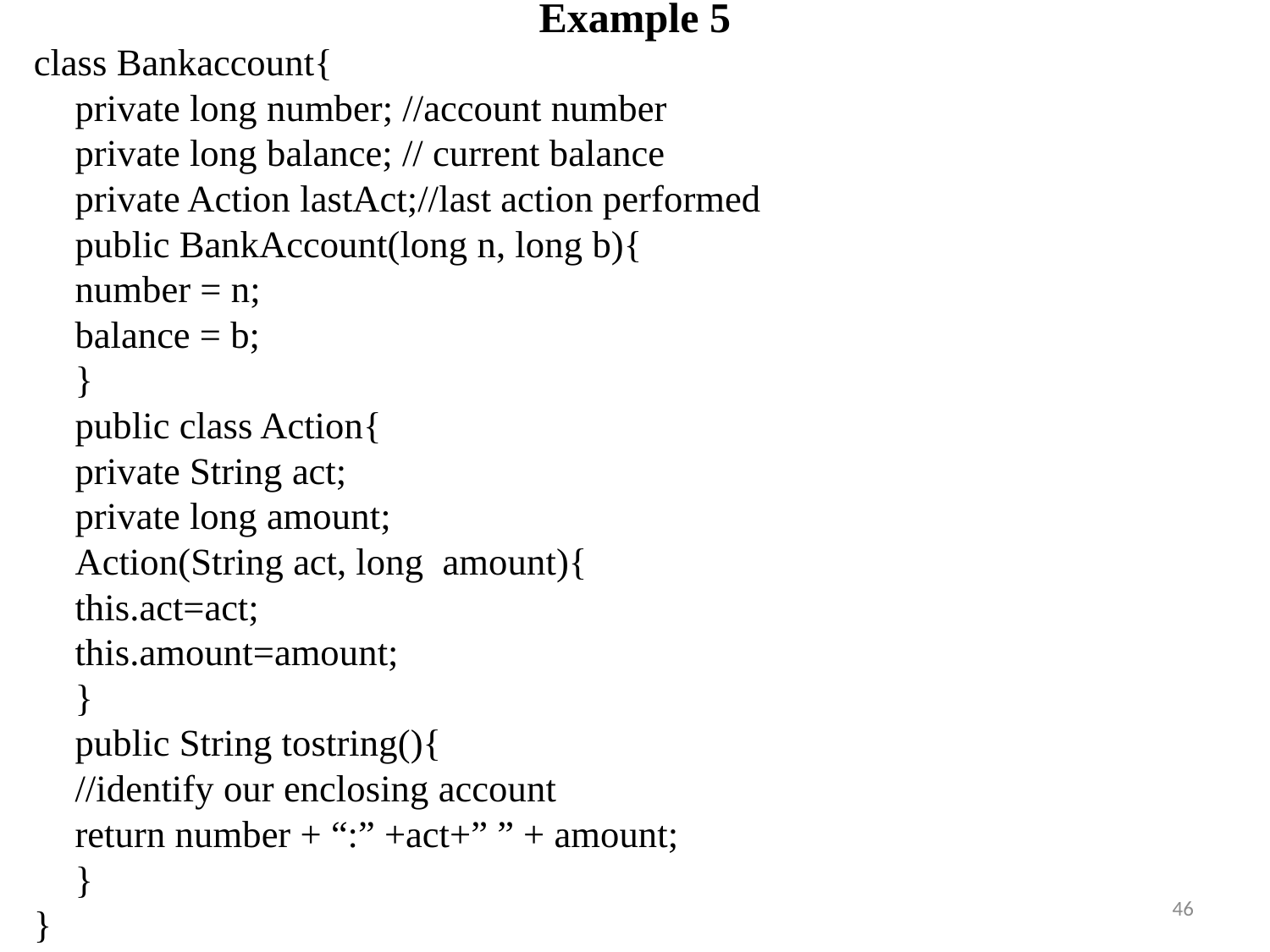

# Example 5
class Bankaccount{
		private long number; //account number
		private long balance; // current balance
		private Action lastAct;//last action performed
		public BankAccount(long n, long b){
			number = n;
			balance = b;
		}
		public class Action{
			private String act;
			private long amount;
			Action(String act, long  amount){
				this.act=act;
				this.amount=amount;
			}
		public String tostring(){
		//identify our enclosing account
		return number + “:” +act+” ” + amount;
		}
}
46